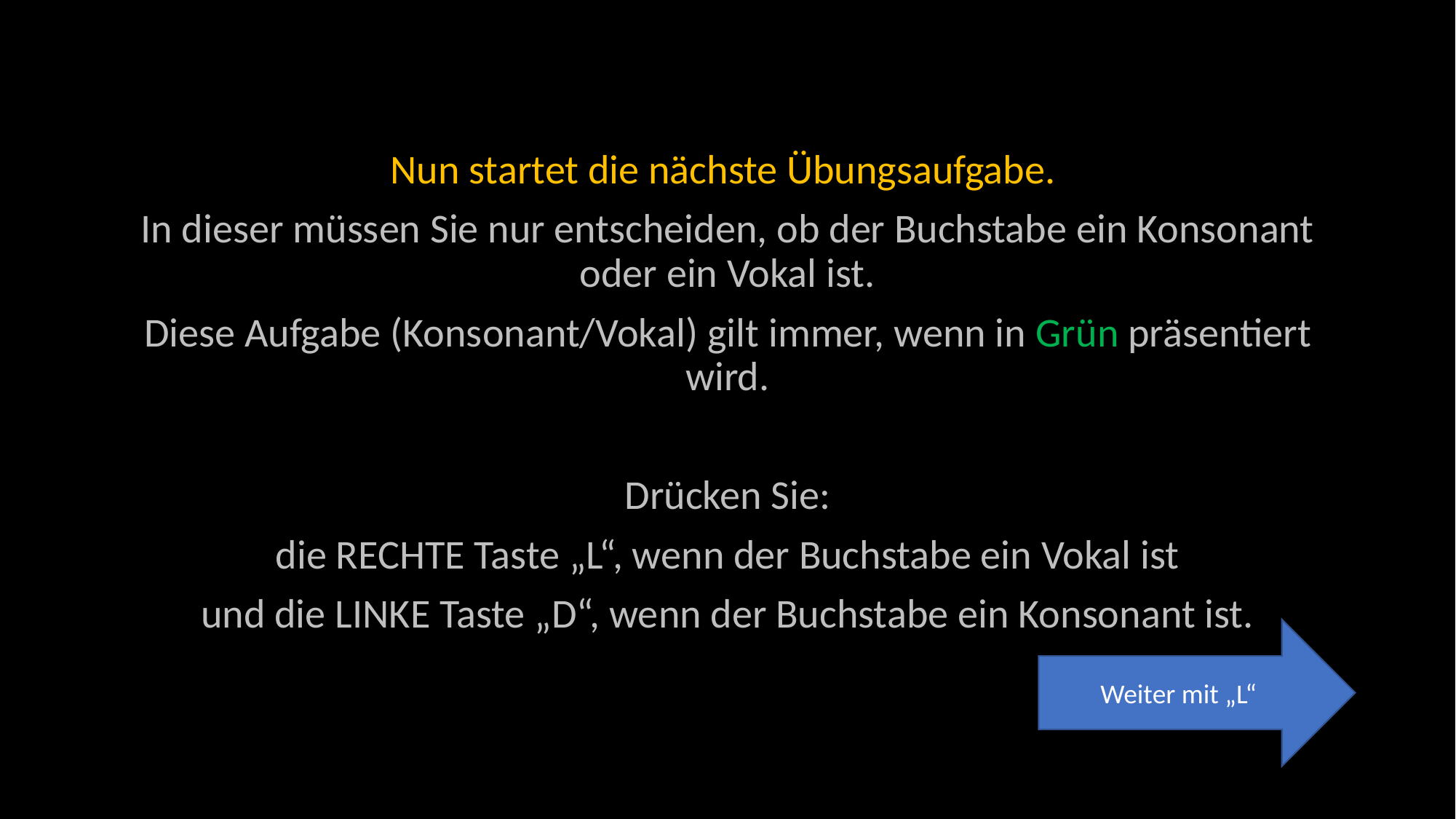

Nun startet die nächste Übungsaufgabe.
In dieser müssen Sie nur entscheiden, ob der Buchstabe ein Konsonant oder ein Vokal ist.
Diese Aufgabe (Konsonant/Vokal) gilt immer, wenn in Grün präsentiert wird.

Drücken Sie:
die RECHTE Taste „L“, wenn der Buchstabe ein Vokal ist
und die LINKE Taste „D“, wenn der Buchstabe ein Konsonant ist.

Weiter mit „L“